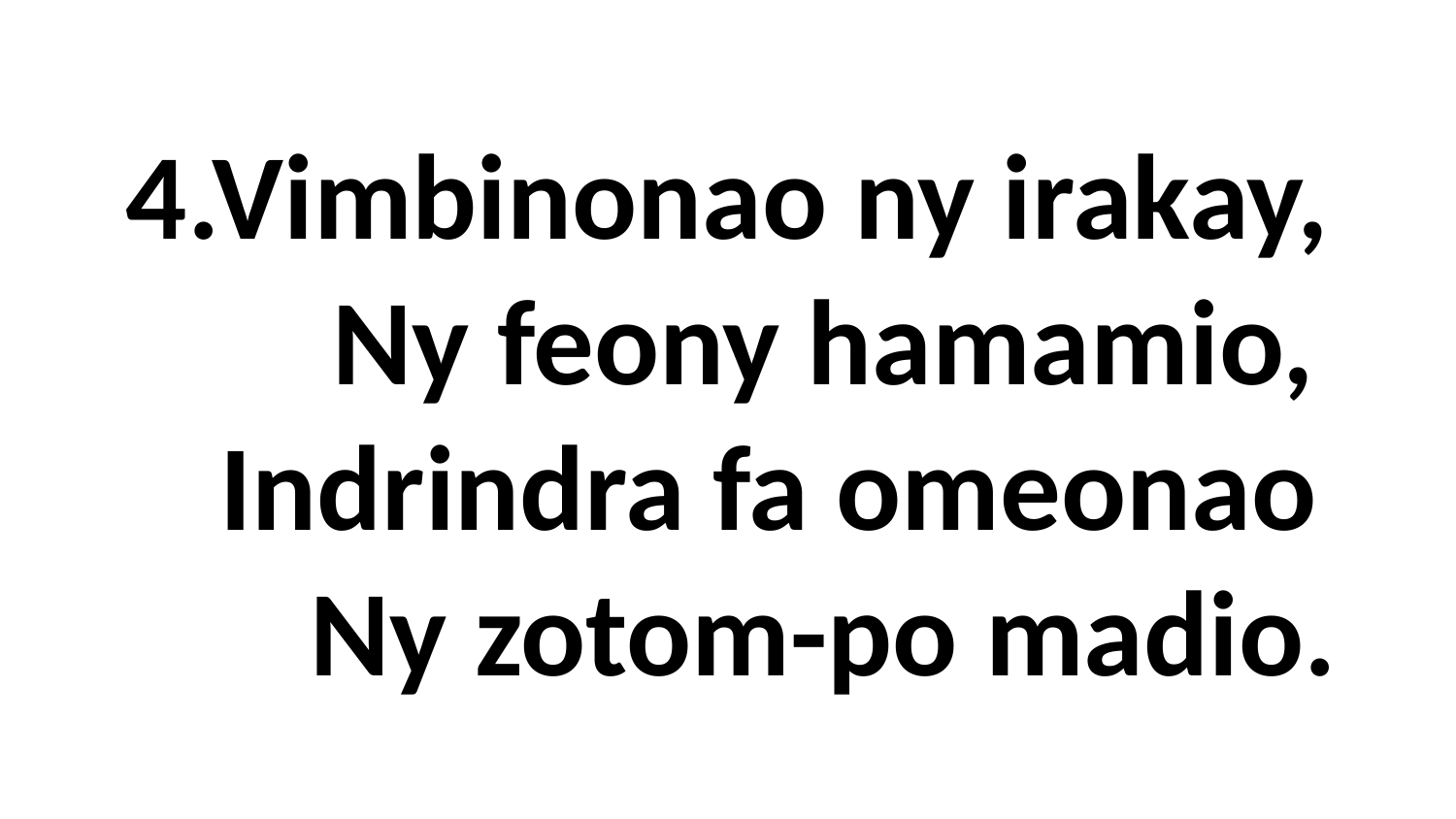

# 4.Vimbinonao ny irakay, Ny feony hamamio, Indrindra fa omeonao Ny zotom-po madio.